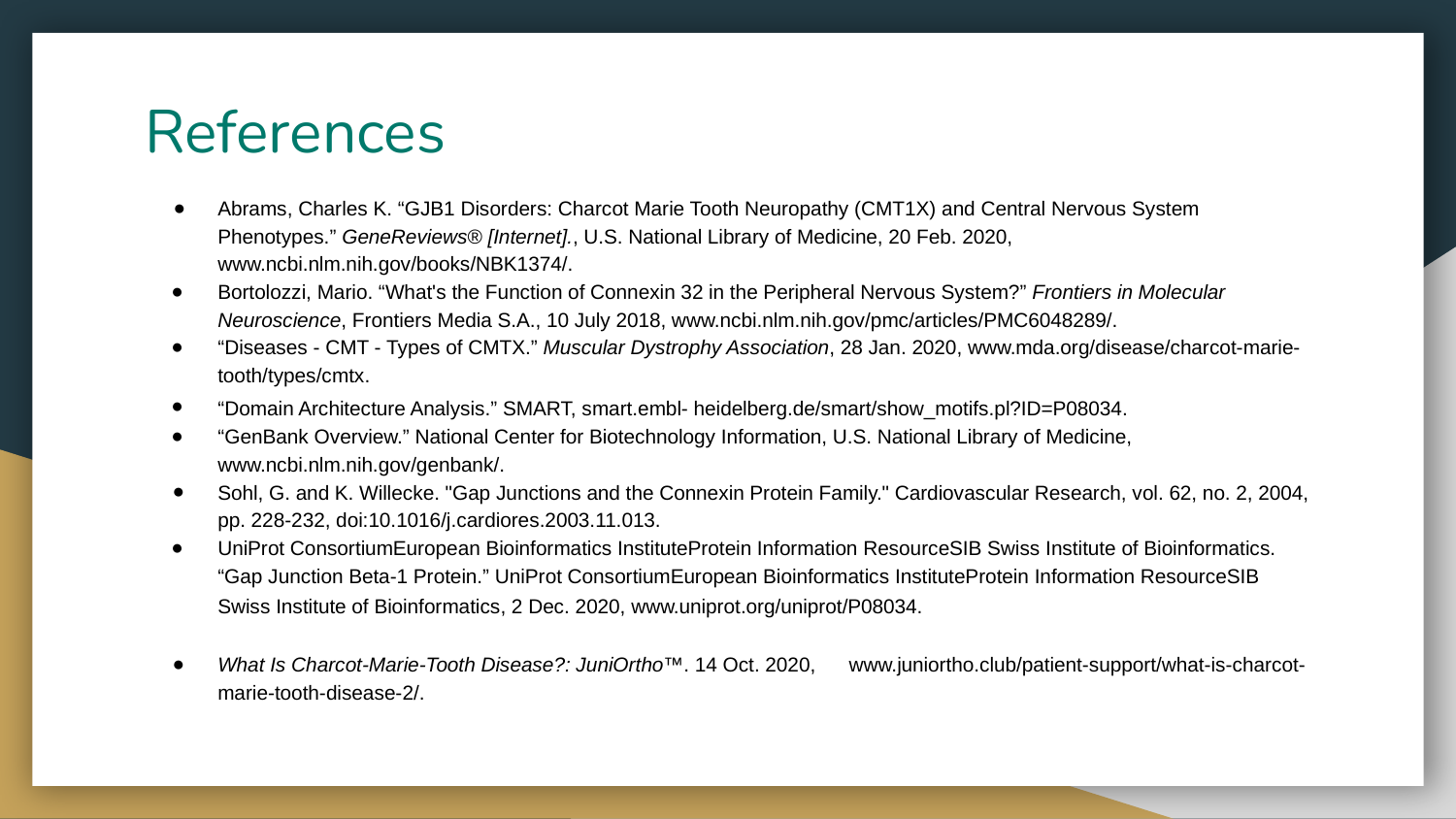

# References
Abrams, Charles K. “GJB1 Disorders: Charcot Marie Tooth Neuropathy (CMT1X) and Central Nervous System Phenotypes.” GeneReviews® [Internet]., U.S. National Library of Medicine, 20 Feb. 2020, www.ncbi.nlm.nih.gov/books/NBK1374/.
Bortolozzi, Mario. “What's the Function of Connexin 32 in the Peripheral Nervous System?” Frontiers in Molecular Neuroscience, Frontiers Media S.A., 10 July 2018, www.ncbi.nlm.nih.gov/pmc/articles/PMC6048289/.
“Diseases - CMT - Types of CMTX.” Muscular Dystrophy Association, 28 Jan. 2020, www.mda.org/disease/charcot-marie-tooth/types/cmtx.
“Domain Architecture Analysis.” SMART, smart.embl- heidelberg.de/smart/show_motifs.pl?ID=P08034.
“GenBank Overview.” National Center for Biotechnology Information, U.S. National Library of Medicine, www.ncbi.nlm.nih.gov/genbank/.
Sohl, G. and K. Willecke. "Gap Junctions and the Connexin Protein Family." Cardiovascular Research, vol. 62, no. 2, 2004, pp. 228-232, doi:10.1016/j.cardiores.2003.11.013.
UniProt ConsortiumEuropean Bioinformatics InstituteProtein Information ResourceSIB Swiss Institute of Bioinformatics. “Gap Junction Beta-1 Protein.” UniProt ConsortiumEuropean Bioinformatics InstituteProtein Information ResourceSIB Swiss Institute of Bioinformatics, 2 Dec. 2020, www.uniprot.org/uniprot/P08034.
What Is Charcot-Marie-Tooth Disease?: JuniOrtho™. 14 Oct. 2020,      www.juniortho.club/patient-support/what-is-charcot-marie-tooth-disease-2/.